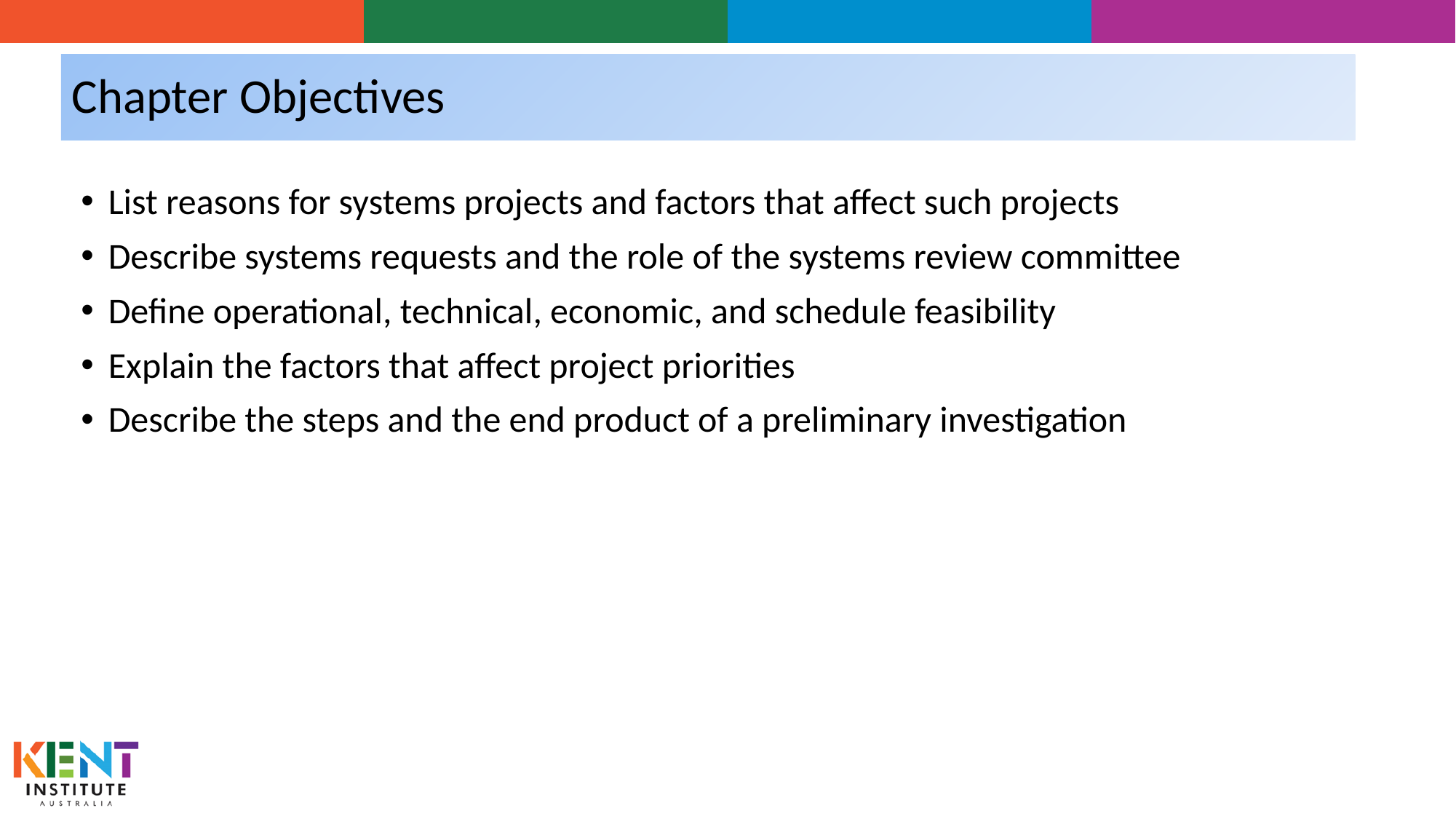

# Chapter Objectives
List reasons for systems projects and factors that affect such projects
Describe systems requests and the role of the systems review committee
Define operational, technical, economic, and schedule feasibility
Explain the factors that affect project priorities
Describe the steps and the end product of a preliminary investigation
4